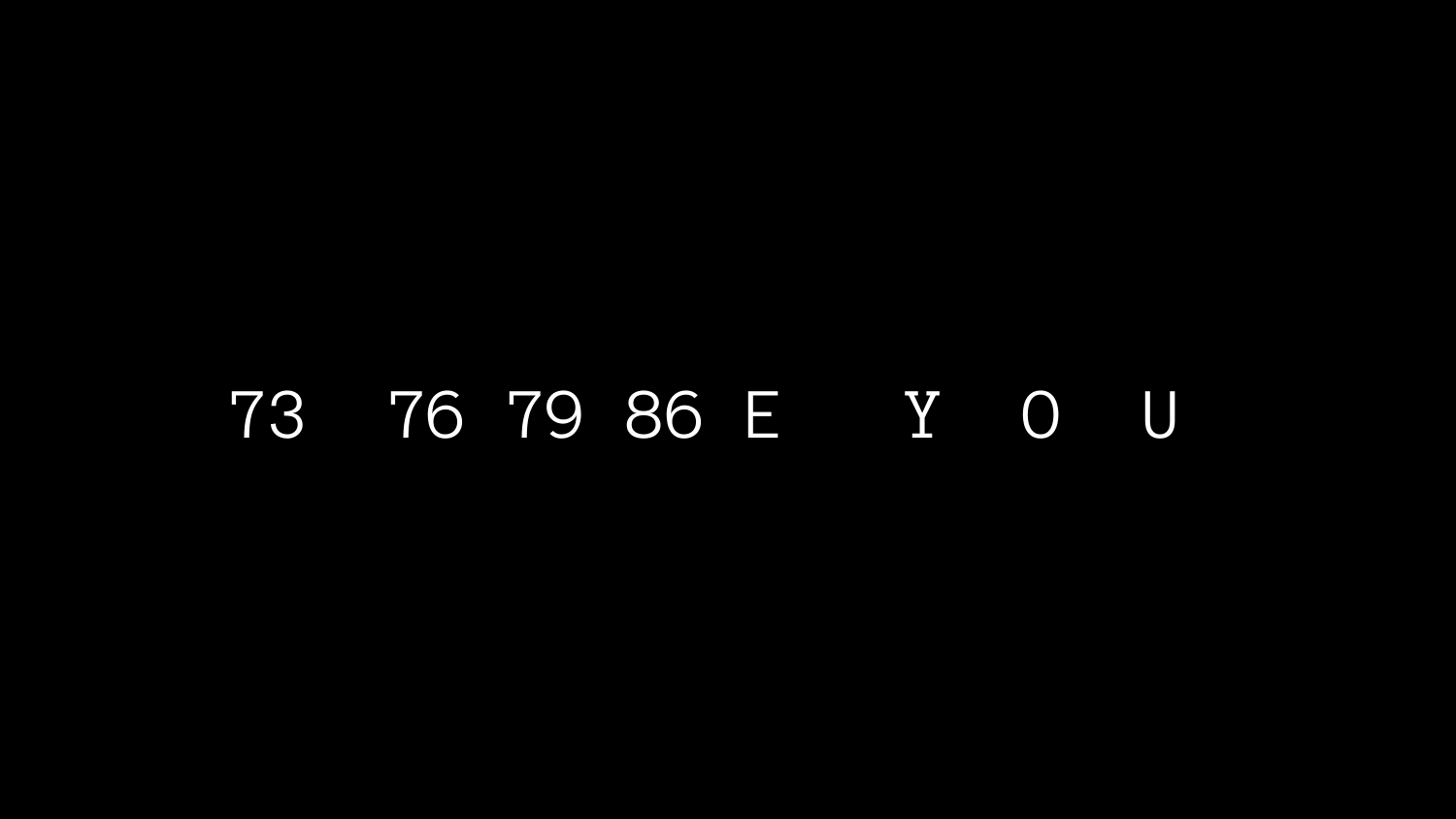

# 73  76 79 86 E   Y  O  U